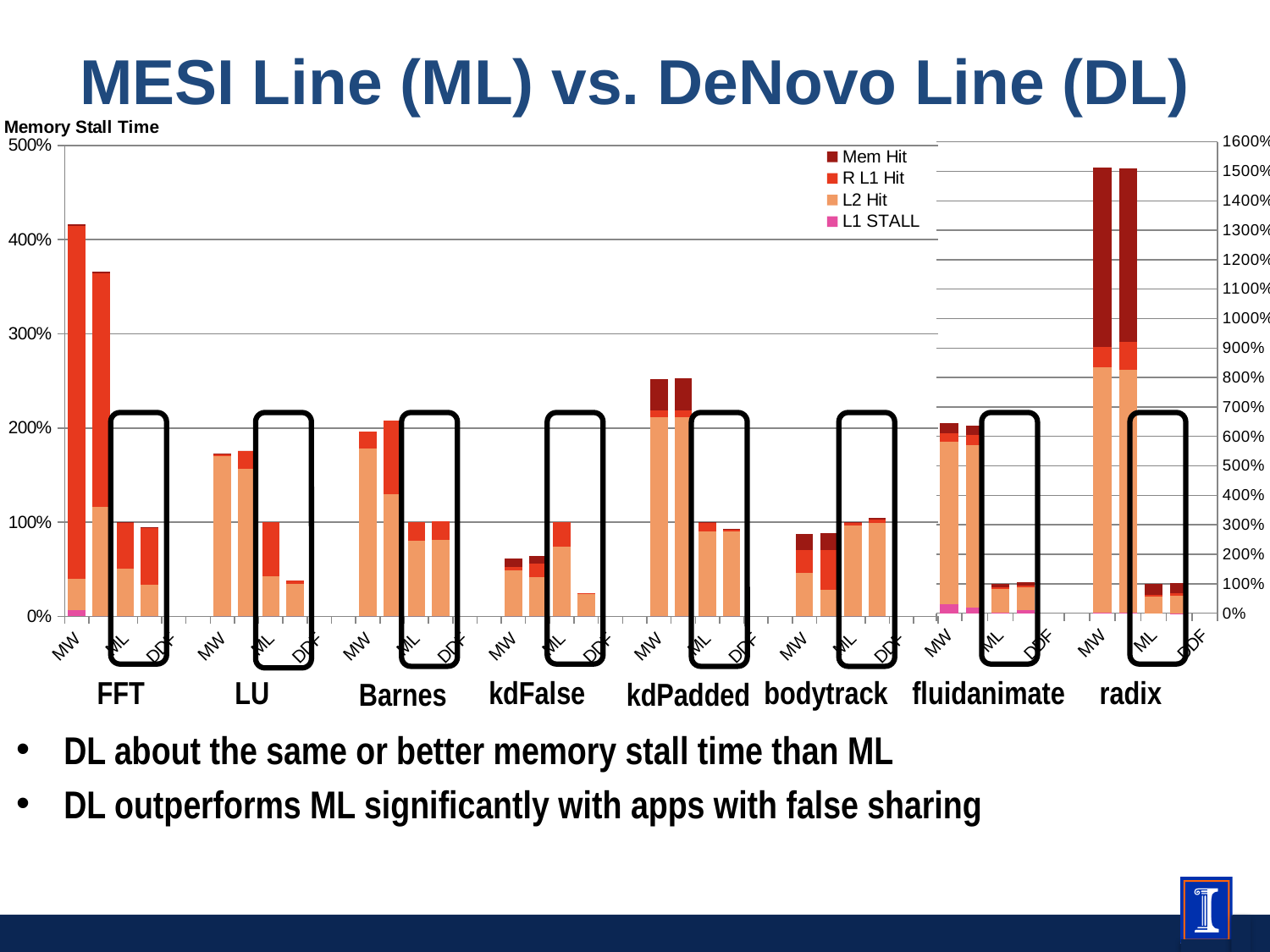

# MESI Line (ML) vs. DeNovo Line (DL)

### Chart

| Category | L1 STALL | L2 Hit | R L1 Hit | Mem Hit |
|---|---|---|---|---|
| MW | 0.0641 | 0.3386 | 3.7451 | 0.0152 |
| DW | 0.0 | 1.1589 | 2.4864 | 0.0177 |
| ML | 0.0 | 0.5038 | 0.491 | 0.0052 |
| DL | 0.0 | 0.337 | 0.6038 | 0.0062 |
| DDF | None | None | None | None |
|  | None | None | None | None |
| MW | 0.0 | 1.7049 | 0.025 | 0.0002 |
| DW | 0.0 | 1.5638 | 0.1951 | 0.0002 |
| ML | 0.0 | 0.4226 | 0.5773 | 0.0001 |
| DL | 0.0 | 0.3406 | 0.0379 | 0.0001 |
| DDF | None | None | None | None |
|  | None | None | None | None |
| MW | 0.0 | 1.7845 | 0.1777 | 0.0 |
| DW | 0.0 | 1.2942 | 0.7803 | 0.0 |
| ML | 0.0 | 0.8039 | 0.1961 | 0.0 |
| DL | 0.0 | 0.815 | 0.1961 | 0.0 |
| DDF | None | None | None | None |
|  | None | None | None | None |
| MW | 0.0 | 0.4929 | 0.0356 | 0.0819 |
| DW | 0.0 | 0.4188 | 0.1389 | 0.0851 |
| ML | 0.0 | 0.736 | 0.264 | 0.0 |
| DL | 0.0 | 0.2345 | 0.0083 | 0.0 |
| DDF | None | None | None | None |
|  | None | None | None | None |
| MW | 0.0 | 2.1154 | 0.0739 | 0.3301 |
| DW | 0.0 | 2.1133 | 0.0701 | 0.3427 |
| ML | 0.0 | 0.9051 | 0.0938 | 0.001 |
| DL | 0.0 | 0.9064 | 0.0181 | 0.0014 |
| DDF | None | None | None | None |
|  | None | None | None | None |
| MW | 0.0 | 0.4649 | 0.2419 | 0.1689 |
| DW | 0.0 | 0.2781 | 0.425 | 0.1769 |
| ML | 0.0 | 0.9652 | 0.0231 | 0.0116 |
| DL | 0.0 | 0.9948 | 0.0365 | 0.0126 |
| DDF | None | None | None | None |

### Chart

| Category | L1 STALL | L2 Hit | R L1 Hit | Mem Hit |
|---|---|---|---|---|
| MW | 0.3192 | 5.494499999999999 | 0.2964 | 0.3292 |
| DW | 0.1864 | 5.5306 | 0.3214 | 0.332 |
| ML | 0.0068 | 0.8126 | 0.0724 | 0.1082 |
| DL | 0.0961 | 0.7947 | 0.0437 | 0.1111 |
| DDF | None | None | None | None |
|  | None | None | None | None |
| MW | 0.0204 | 8.3414 | 0.6844 | 6.0767 |
| DW | 0.0068 | 8.2534 | 0.9541 | 5.8712 |
| ML | 0.0 | 0.5644 | 0.0618 | 0.3738 |
| DL | 0.0007 | 0.5935 | 0.0797 | 0.3501 |
| DDF | None | None | None | None |

FFT
LU
kdFalse
bodytrack
fluidanimate
radix
kdPadded
Barnes
DL about the same or better memory stall time than ML
DL outperforms ML significantly with apps with false sharing